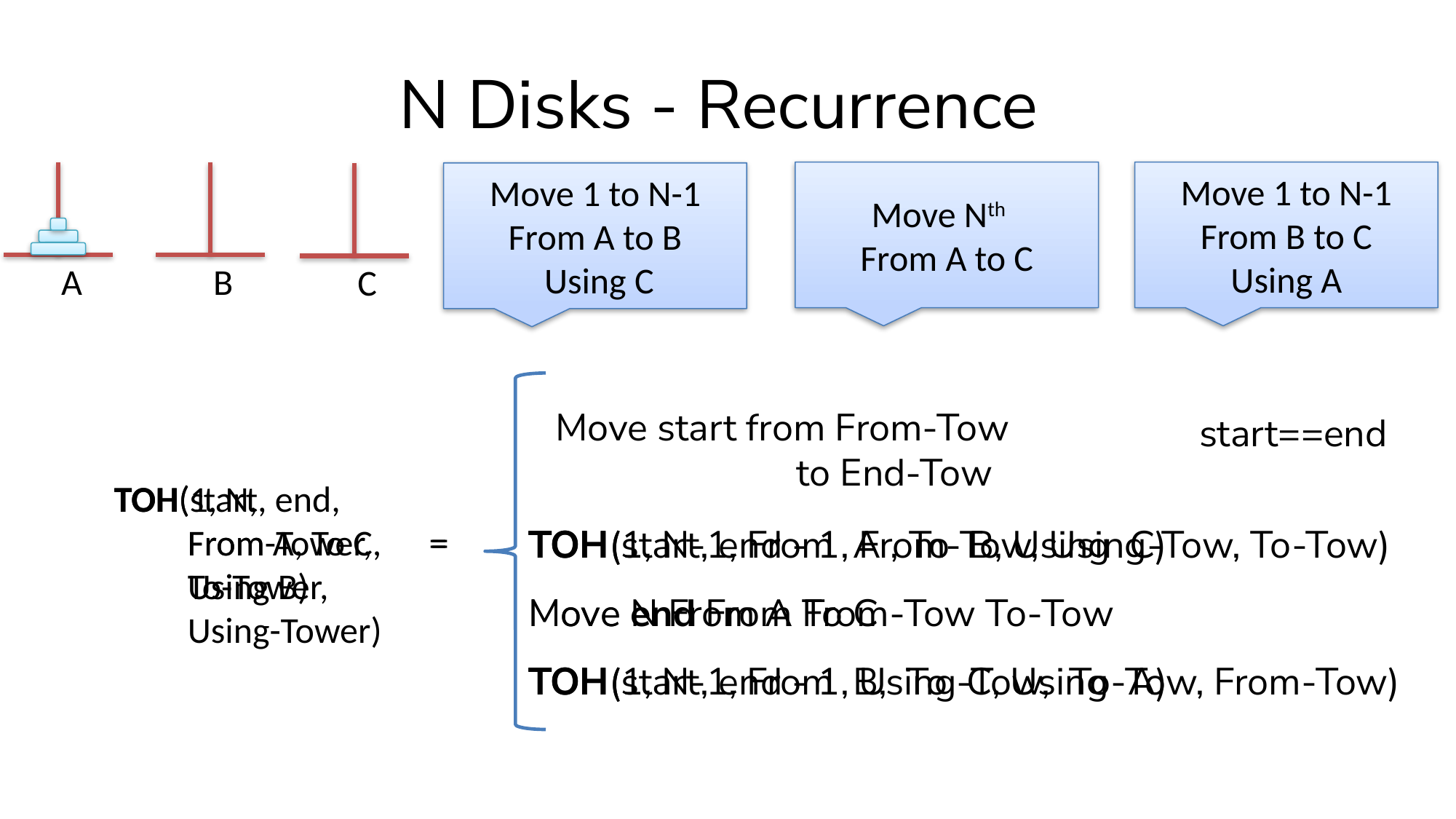

# N Disks - Recurrence
A
B
C

Move Nth
From A to C
Move 1 to N-1
From B to C
Using A
Move 1 to N-1
From A to B
 Using C

Move start from From-Tow
                         to End-Tow
start==end

TOH(start, end - 1, From-Tow, Using-Tow, To-Tow)
Move end From From-Tow To-Tow
TOH(start, end - 1, Using-Tow,  To-Tow, From-Tow)

TOH(1, N-1, From  A , To  B, Using  C)
Move N From A To C
TOH(1, N-1, From  B,  To  C, Using  A)

   TOH(start, end,
            From-Tower,       =
            To-Tower,
            Using-Tower)
   TOH(1, N,
            From A, To C,      =
            Using B)